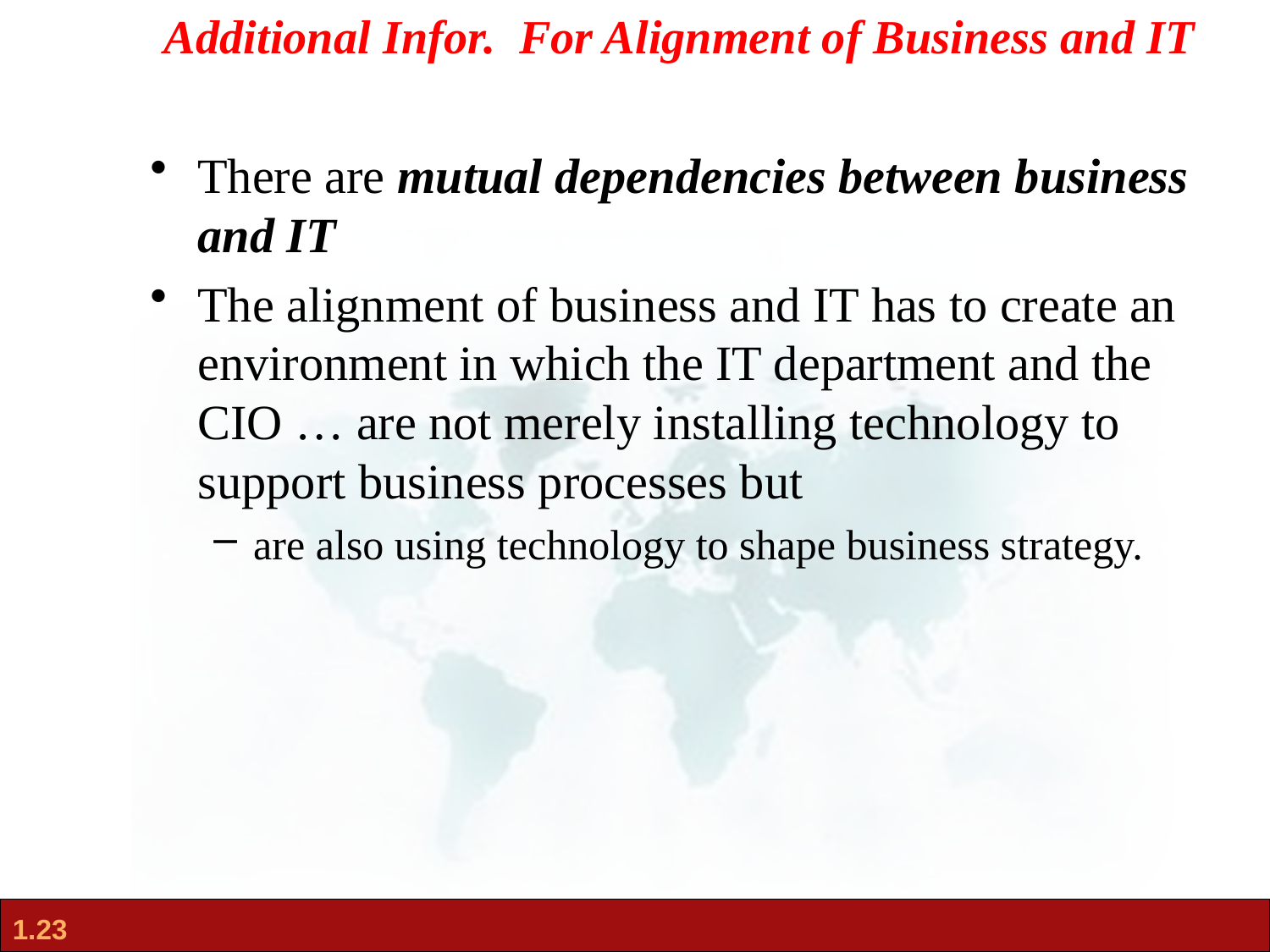

# Additional Infor.  For Alignment of Business and IT
There are mutual dependencies between business and IT
The alignment of business and IT has to create an environment in which the IT department and the CIO … are not merely installing technology to support business processes but
are also using technology to shape business strategy.